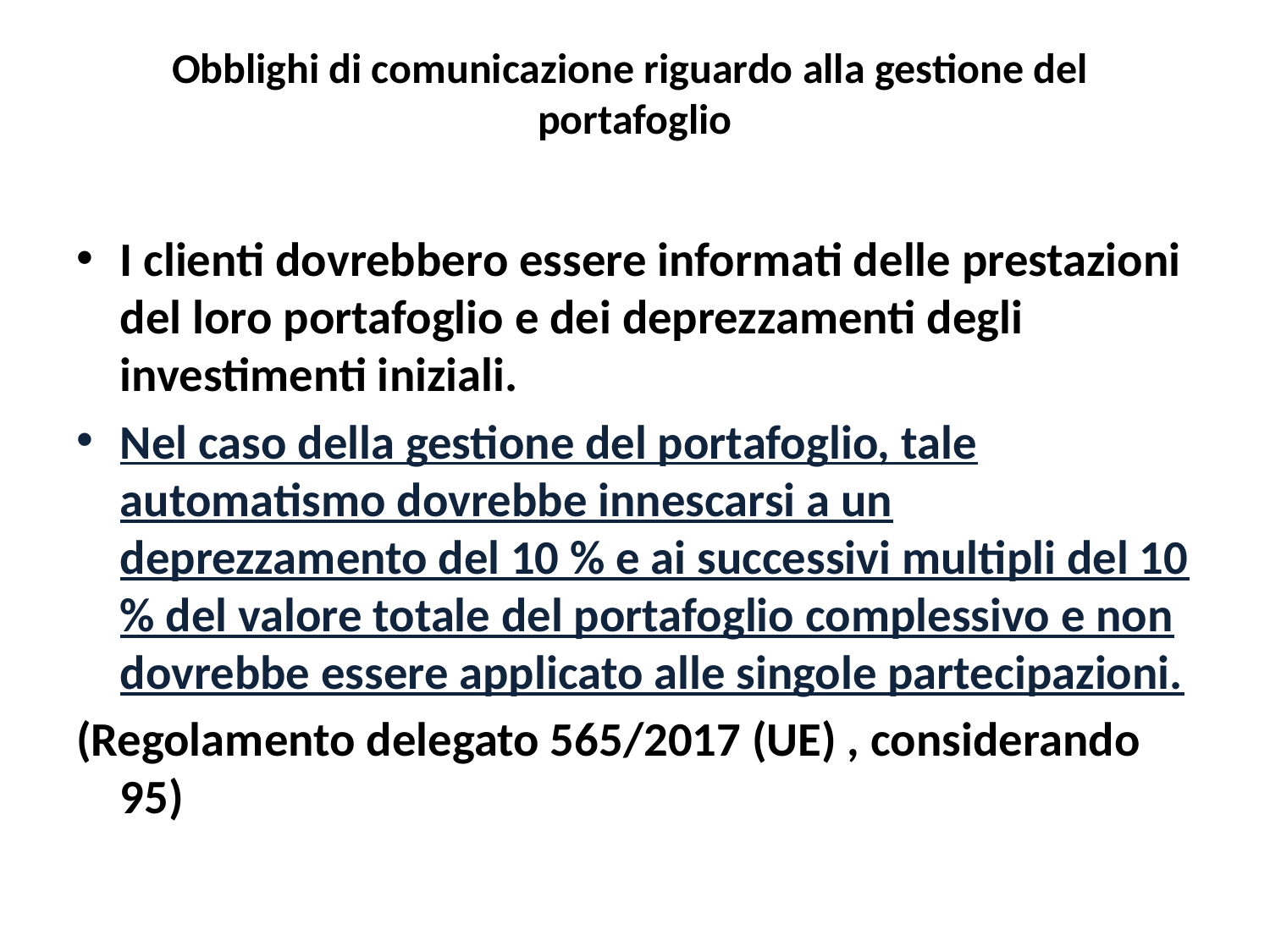

# Obblighi di comunicazione riguardo alla gestione del portafoglio
I clienti dovrebbero essere informati delle prestazioni del loro portafoglio e dei deprezzamenti degli investimenti iniziali.
Nel caso della gestione del portafoglio, tale automatismo dovrebbe innescarsi a un deprezzamento del 10 % e ai successivi multipli del 10 % del valore totale del portafoglio complessivo e non dovrebbe essere applicato alle singole partecipazioni.
(Regolamento delegato 565/2017 (UE) , considerando 95)